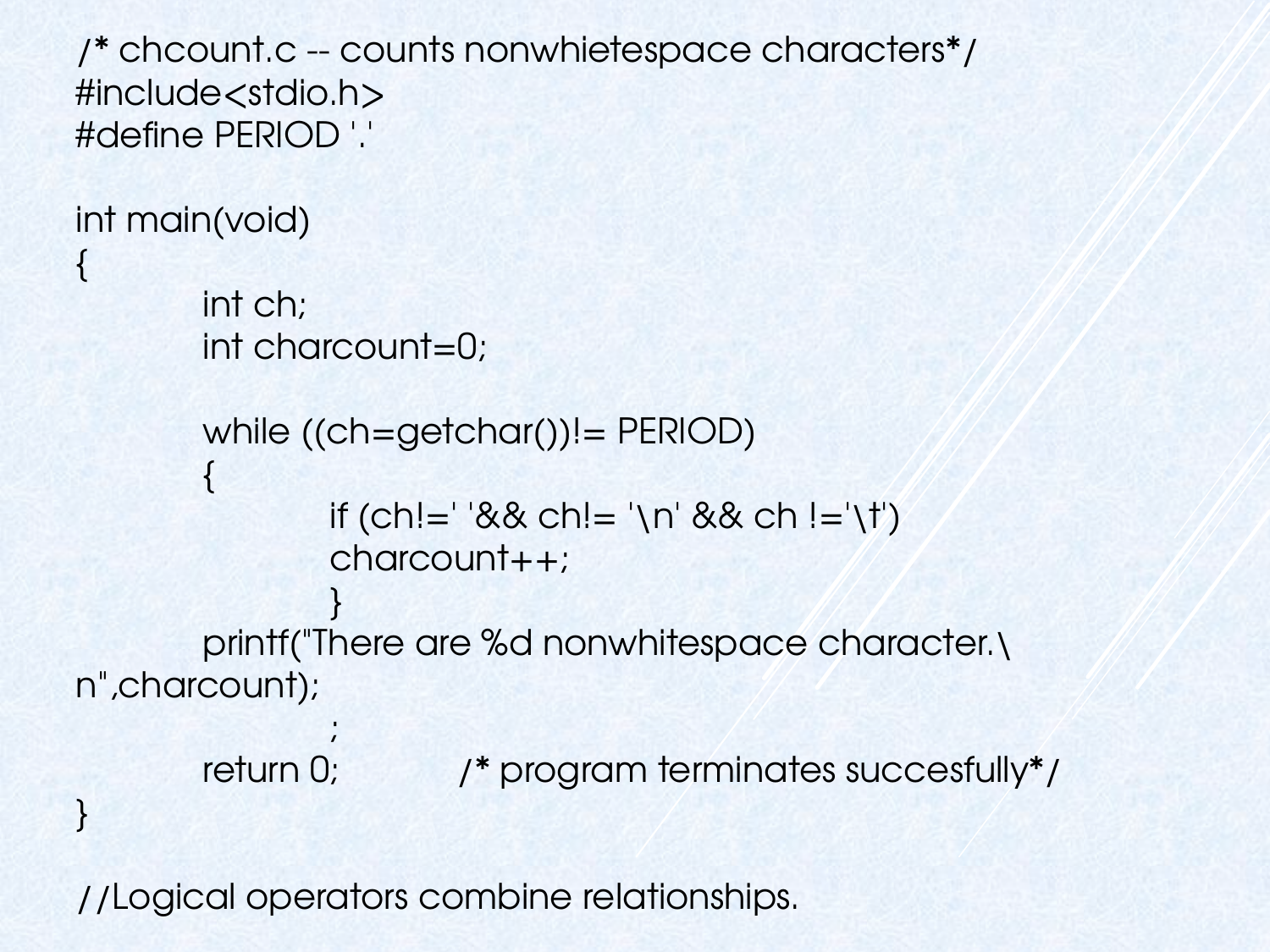

/* chcount.c -- counts nonwhietespace characters*/
#include<stdio.h>
#define PERIOD '.'

int main(void)
{
	int ch;
	int charcount=0;

	while ((ch=getchar())!= PERIOD)
	{
		if (ch!=' '&& ch!= '\n' && ch !='\t')
		charcount++;
		}
	printf("There are %d nonwhitespace character.\n",charcount);
		;
	return 0;	/* program terminates succesfully*/
}

//Logical operators combine relationships.